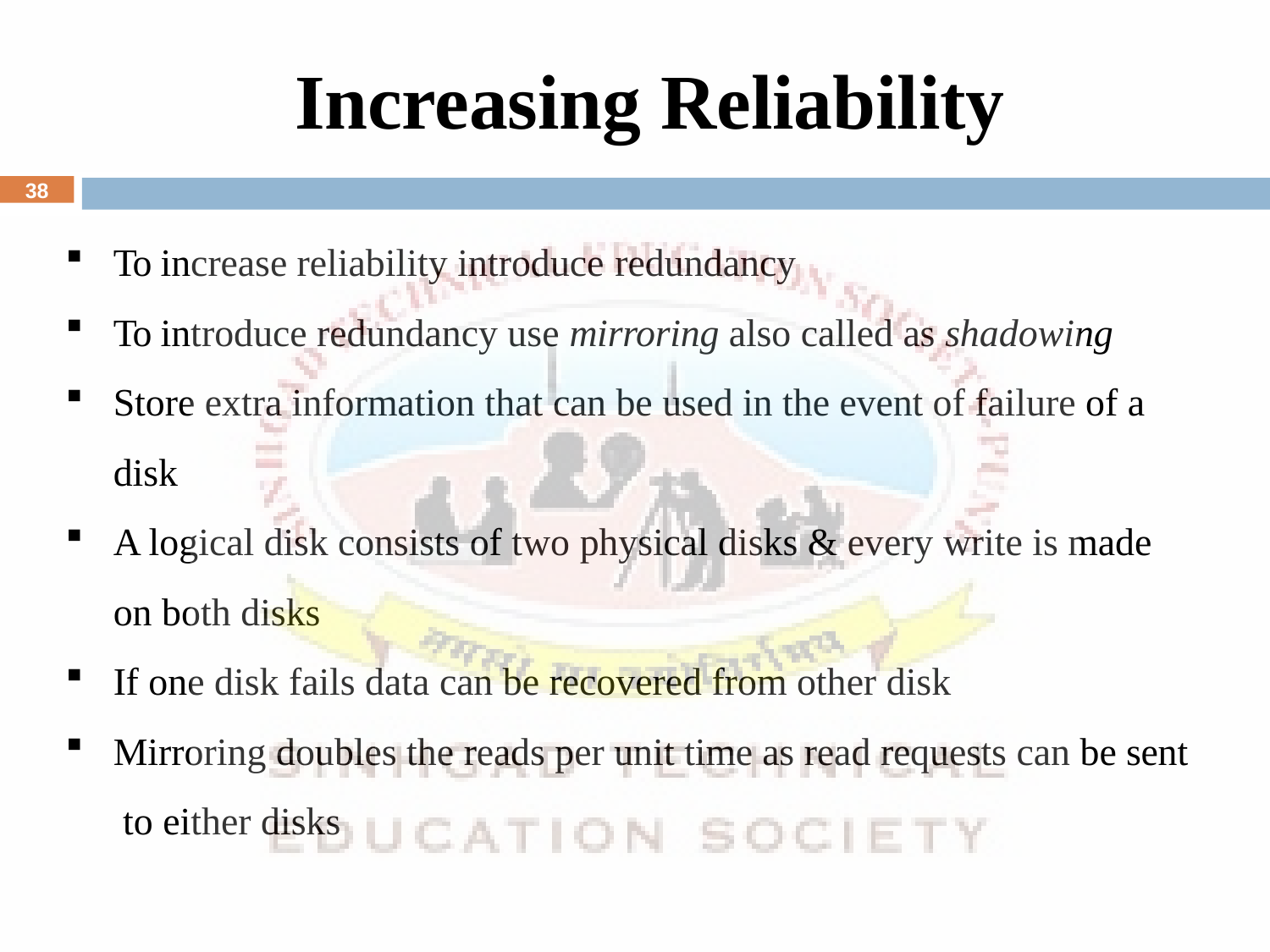

# Increasing Reliability
38

To increase reliability introduce redundancy
To introduce redundancy use mirroring also called as shadowing
Store extra information that can be used in the event of failure of a  disk
A logical disk consists of two physical disks & every write is made  on both disks
If one disk fails data can be recovered from other disk
Mirroring doubles the reads per unit time as read requests can be sent  to either disks